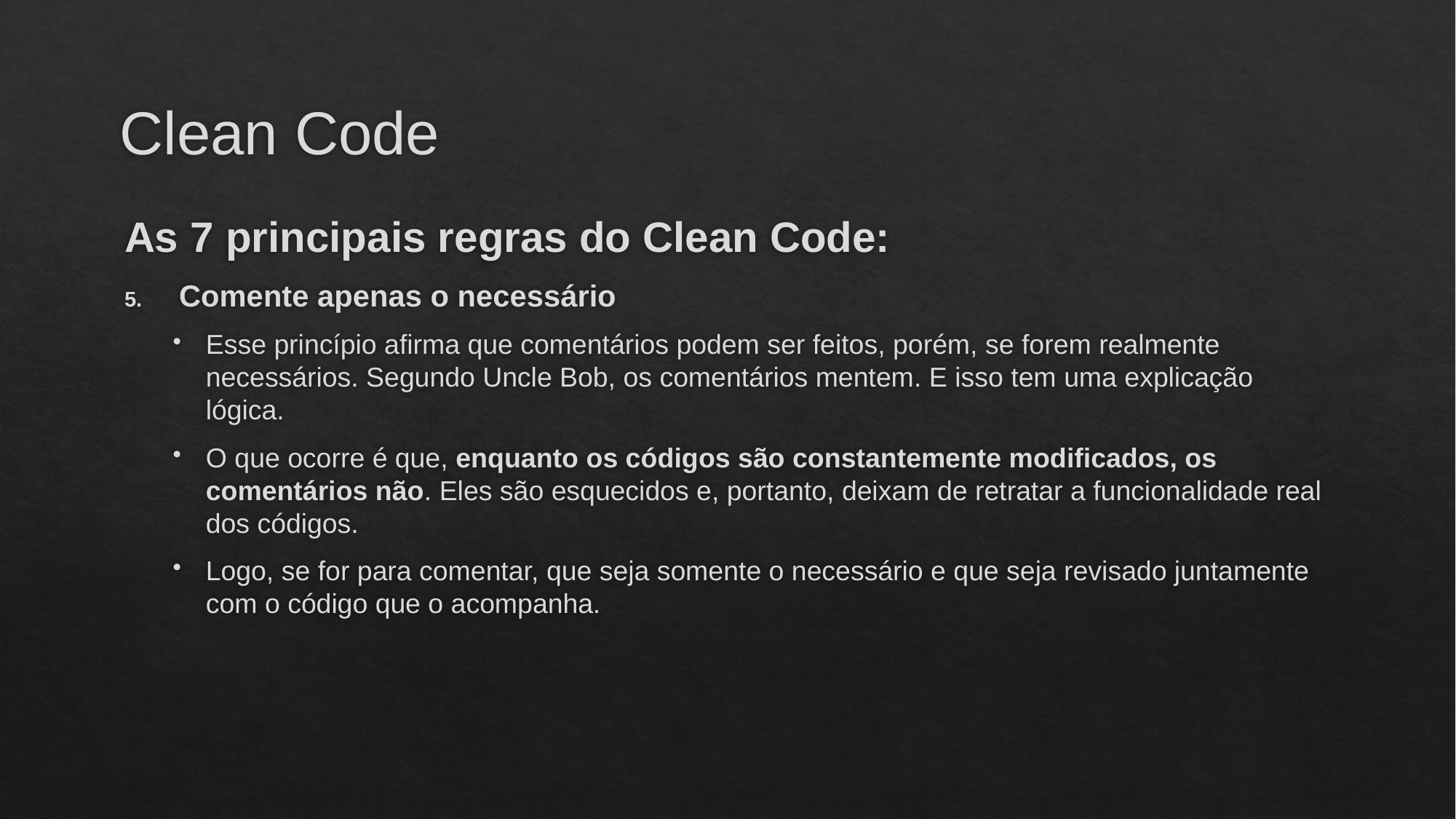

# Clean Code
As 7 principais regras do Clean Code:
Comente apenas o necessário
Esse princípio afirma que comentários podem ser feitos, porém, se forem realmente necessários. Segundo Uncle Bob, os comentários mentem. E isso tem uma explicação lógica.
O que ocorre é que, enquanto os códigos são constantemente modificados, os comentários não. Eles são esquecidos e, portanto, deixam de retratar a funcionalidade real dos códigos.
Logo, se for para comentar, que seja somente o necessário e que seja revisado juntamente com o código que o acompanha.